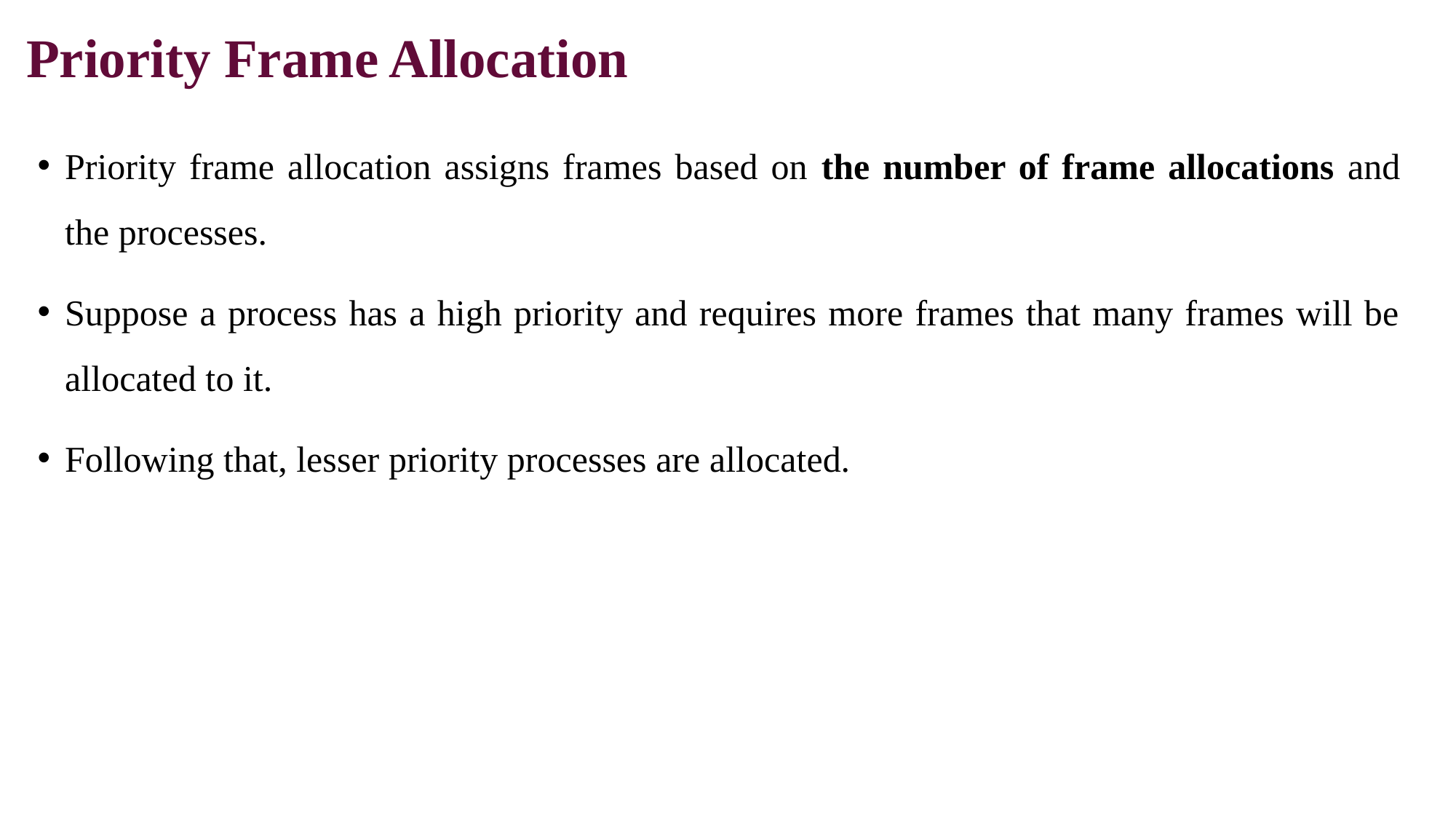

# Priority Frame Allocation
Priority frame allocation assigns frames based on the number of frame allocations and the processes.
Suppose a process has a high priority and requires more frames that many frames will be allocated to it.
Following that, lesser priority processes are allocated.